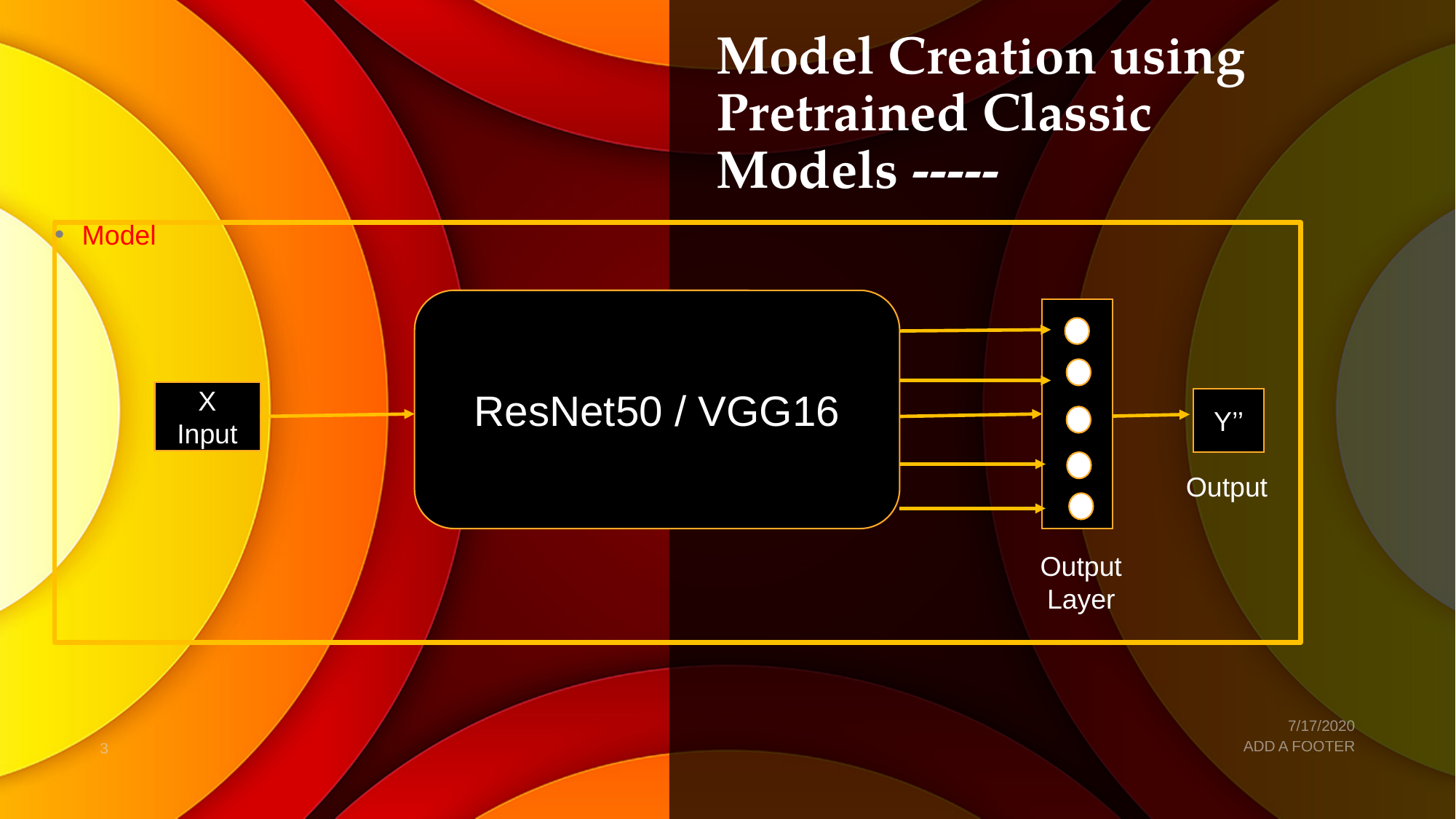

# Model Creation using Pretrained Classic Models -----
Model
ResNet50 / VGG16

X
Input
Y’’

Output

Output Layer
7/17/2020
3
ADD A FOOTER